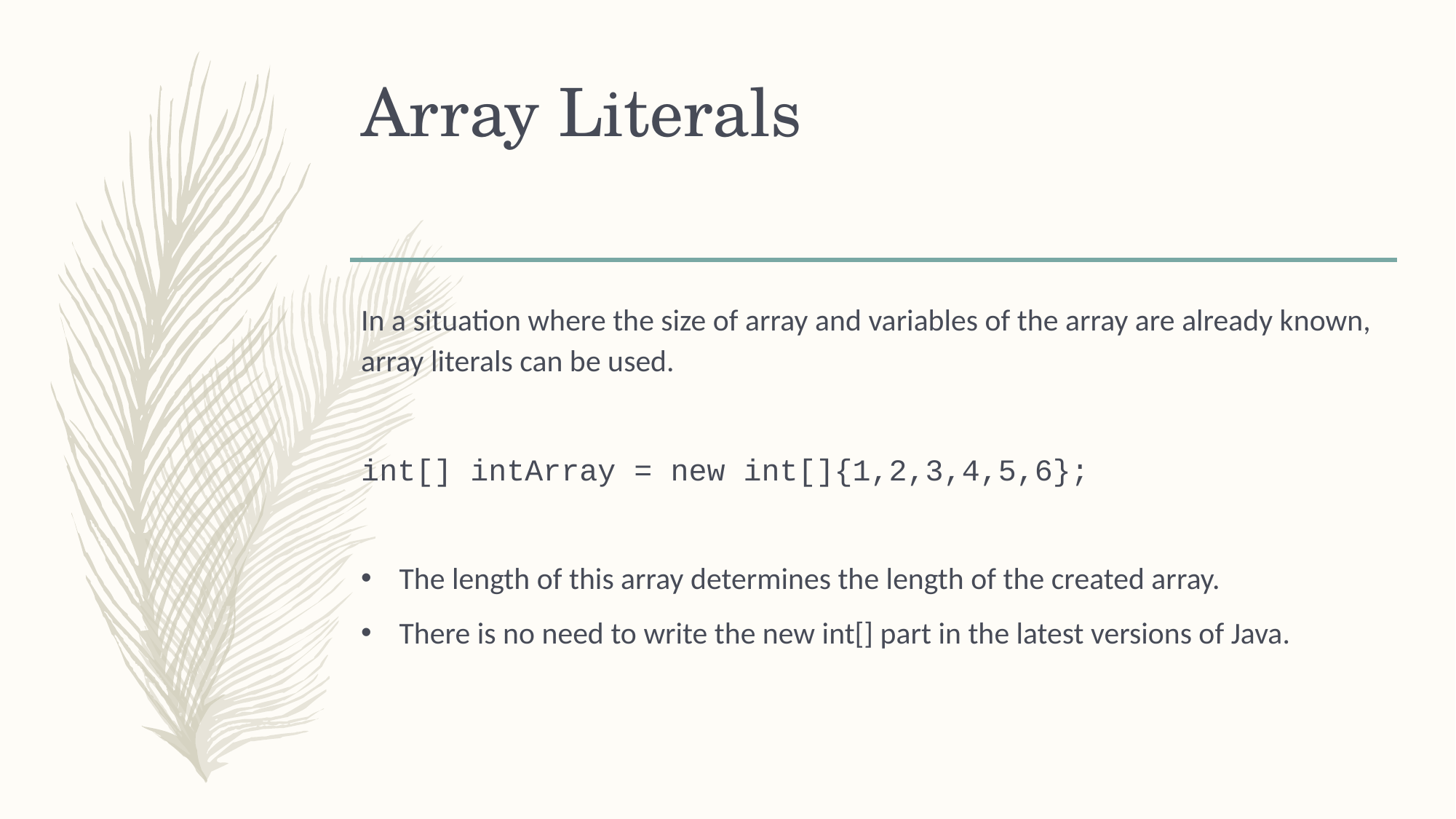

# Array Literals
In a situation where the size of array and variables of the array are already known, array literals can be used.

int[] intArray = new int[]{1,2,3,4,5,6};

The length of this array determines the length of the created array.
There is no need to write the new int[] part in the latest versions of Java.